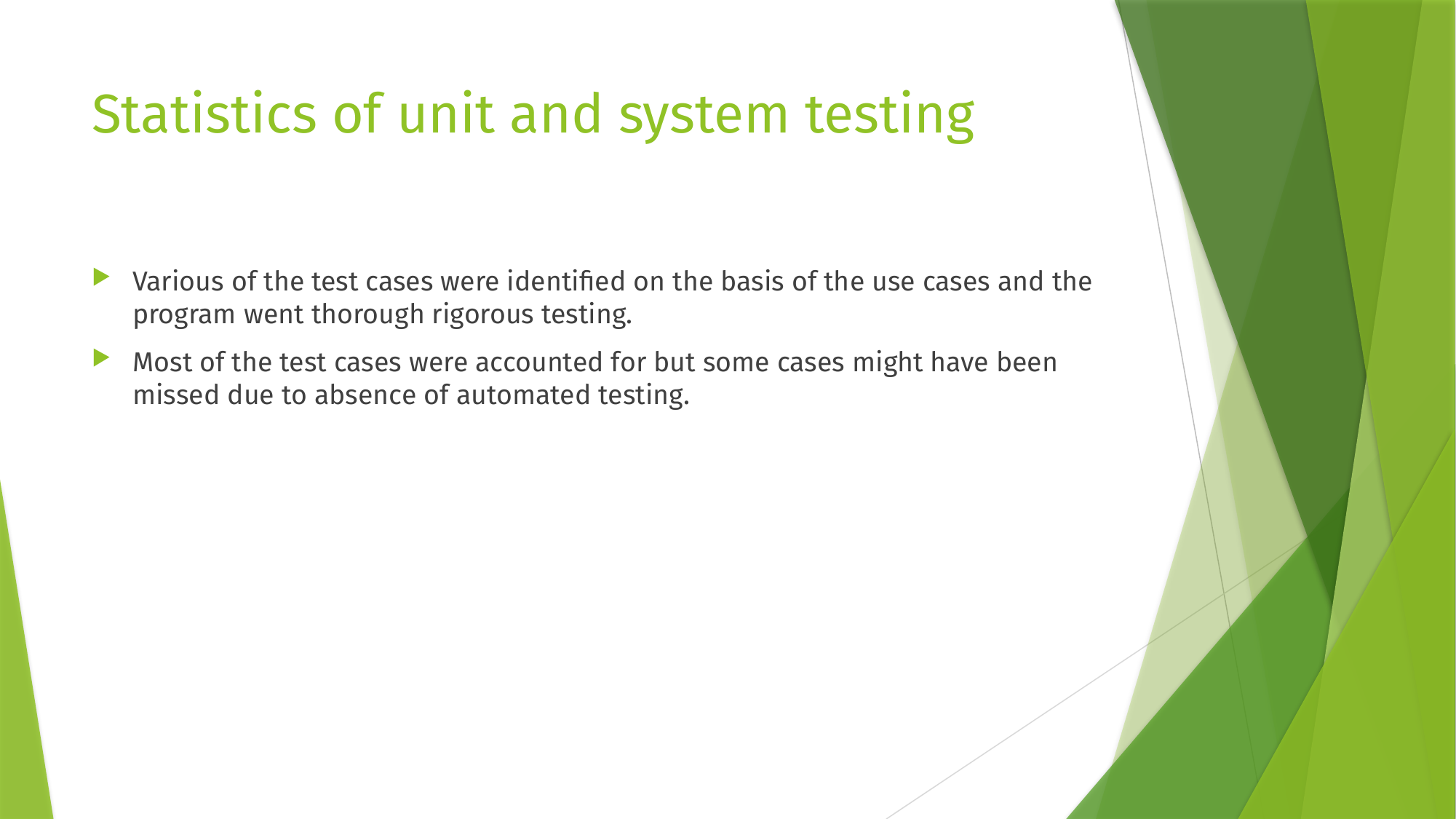

# Statistics of unit and system testing
Various of the test cases were identified on the basis of the use cases and the program went thorough rigorous testing.
Most of the test cases were accounted for but some cases might have been missed due to absence of automated testing.